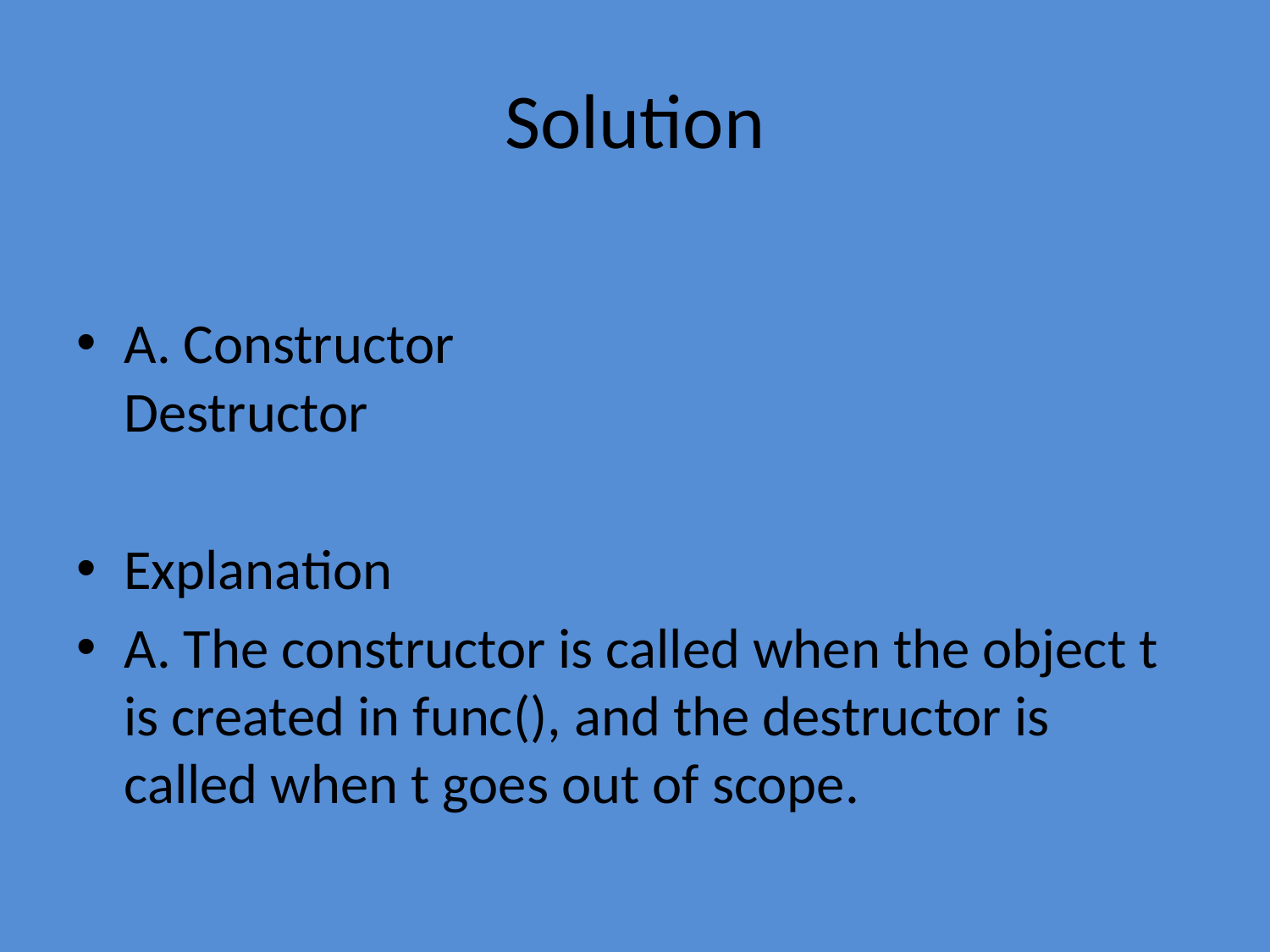

# Solution

A. Constructor
Destructor

Explanation
A. The constructor is called when the object t is created in func(), and the destructor is called when t goes out of scope.